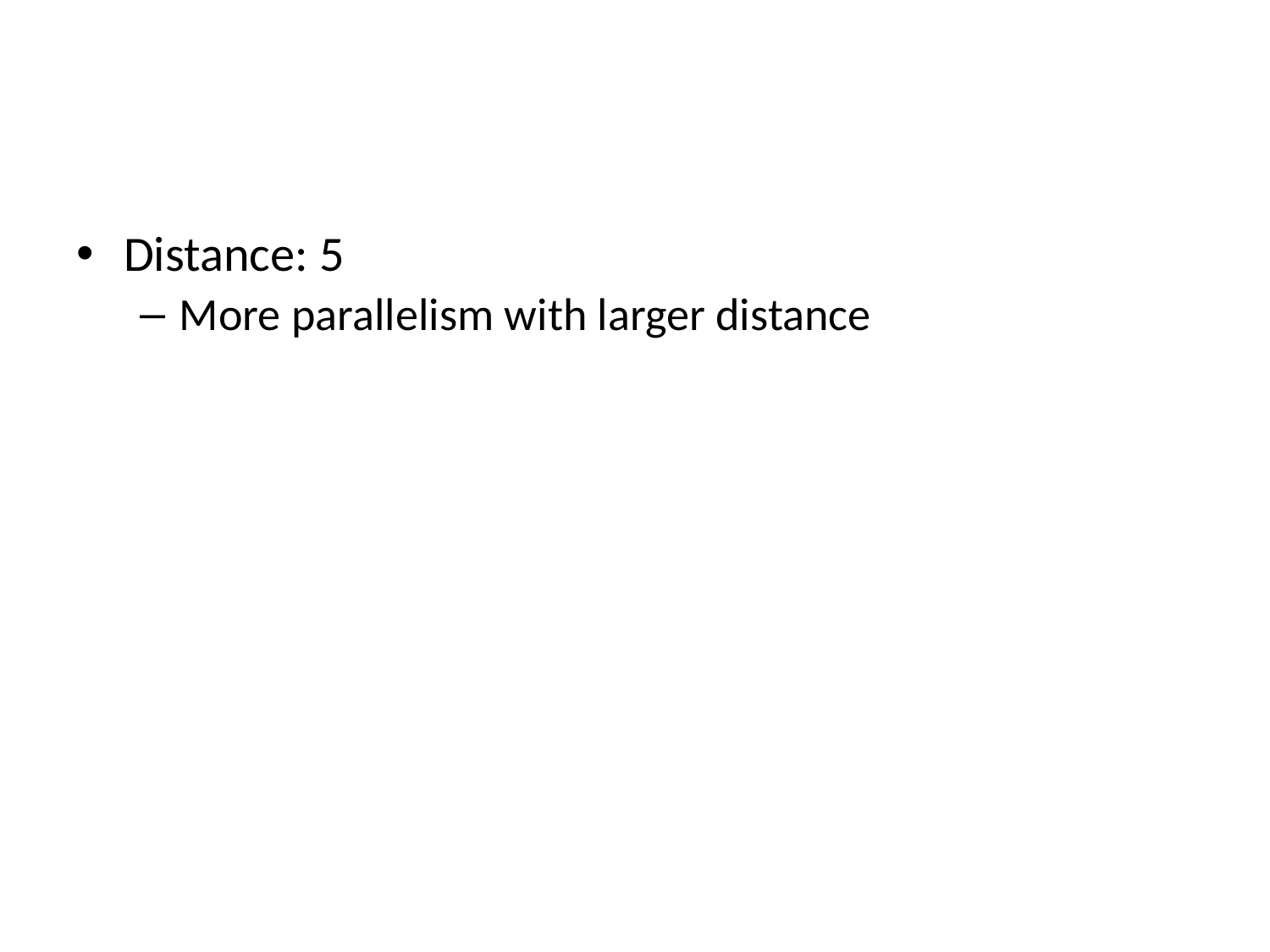

#
Distance: 5
More parallelism with larger distance